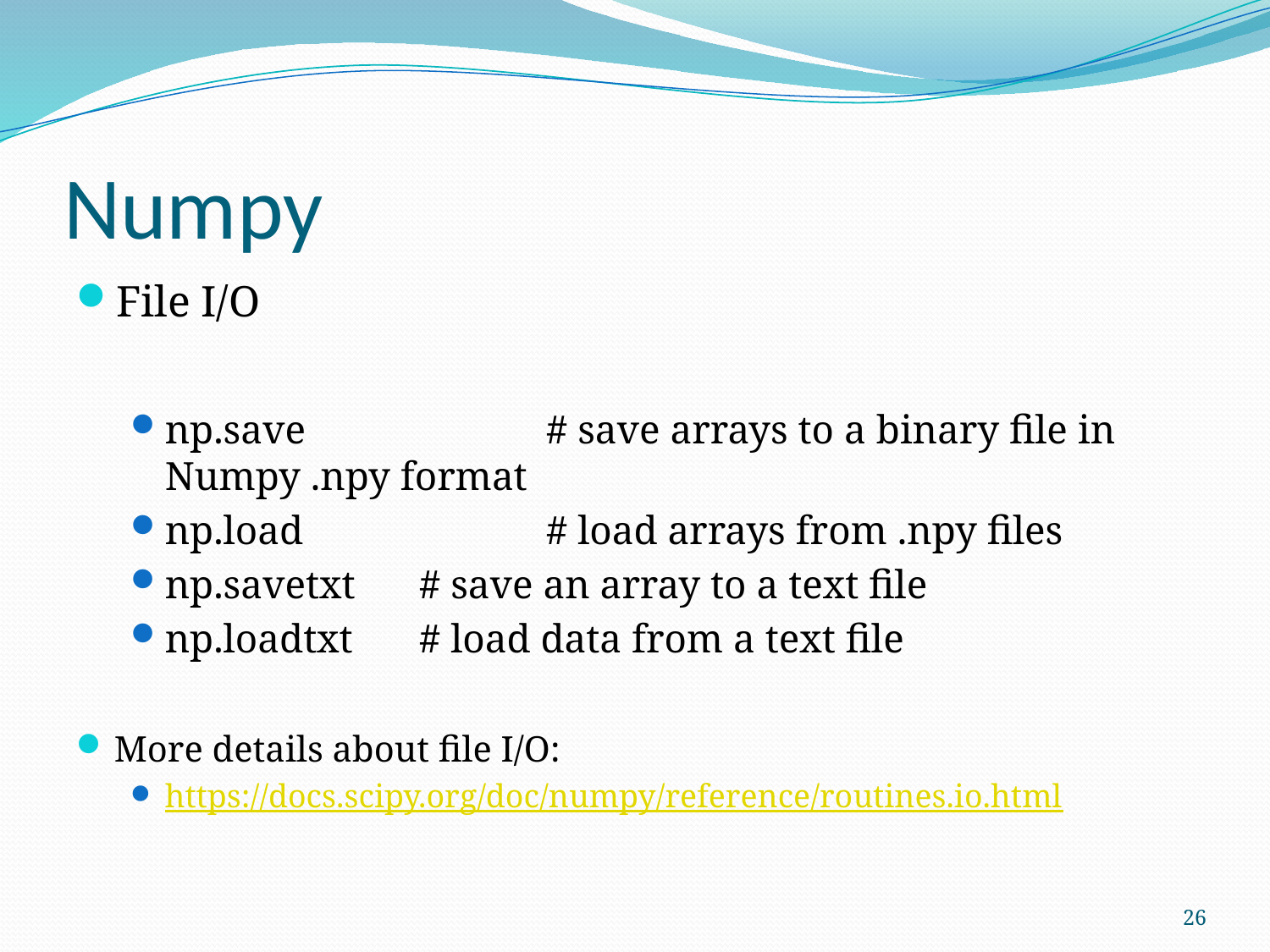

# Numpy
File I/O

np.save		# save arrays to a binary file in Numpy .npy format
np.load 		# load arrays from .npy files
np.savetxt	# save an array to a text file
np.loadtxt 	# load data from a text file

More details about file I/O:
https://docs.scipy.org/doc/numpy/reference/routines.io.html

26